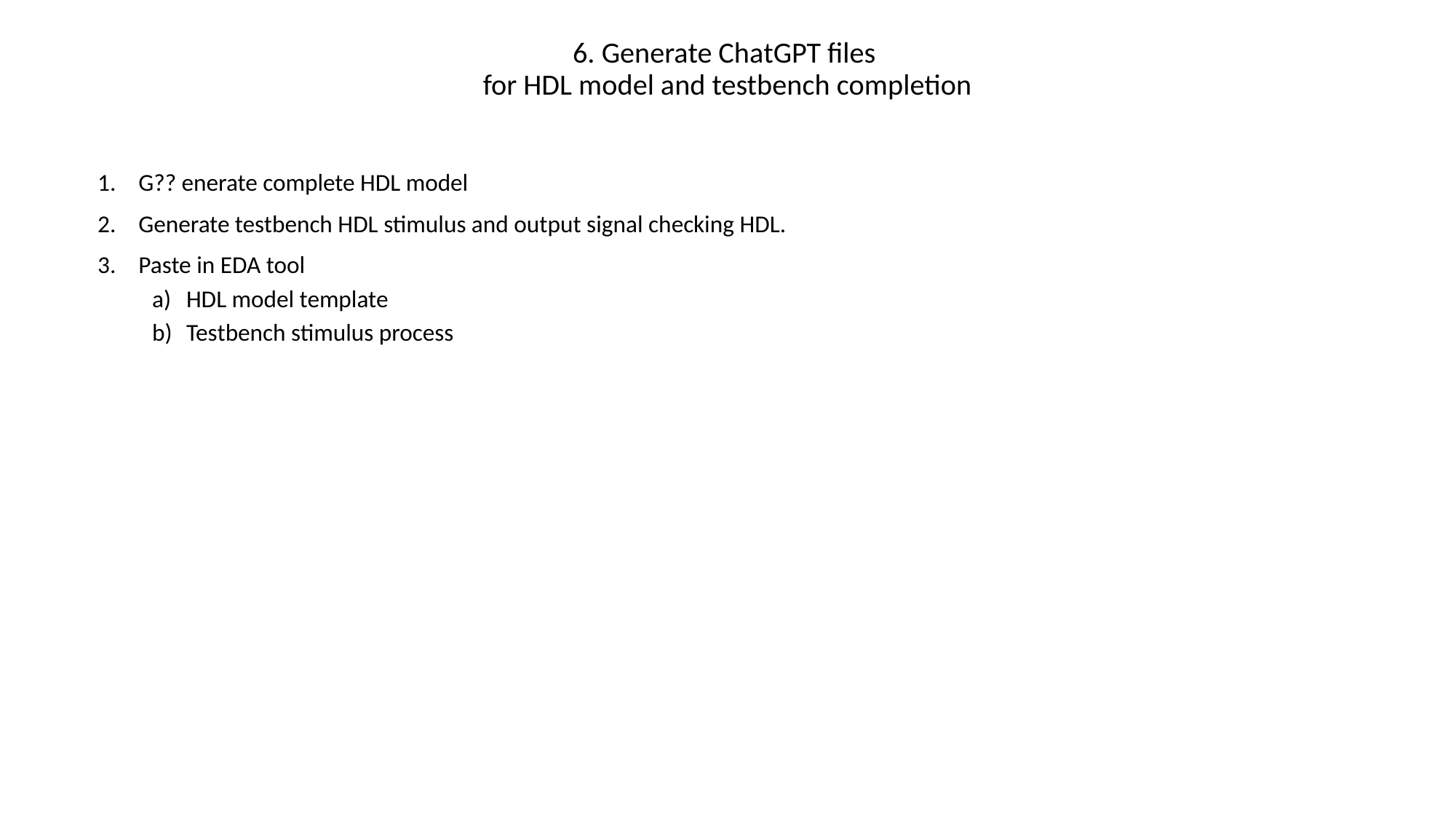

# 6. Generate ChatGPT files for HDL model and testbench completion
G?? enerate complete HDL model
Generate testbench HDL stimulus and output signal checking HDL.
Paste in EDA tool
HDL model template
Testbench stimulus process